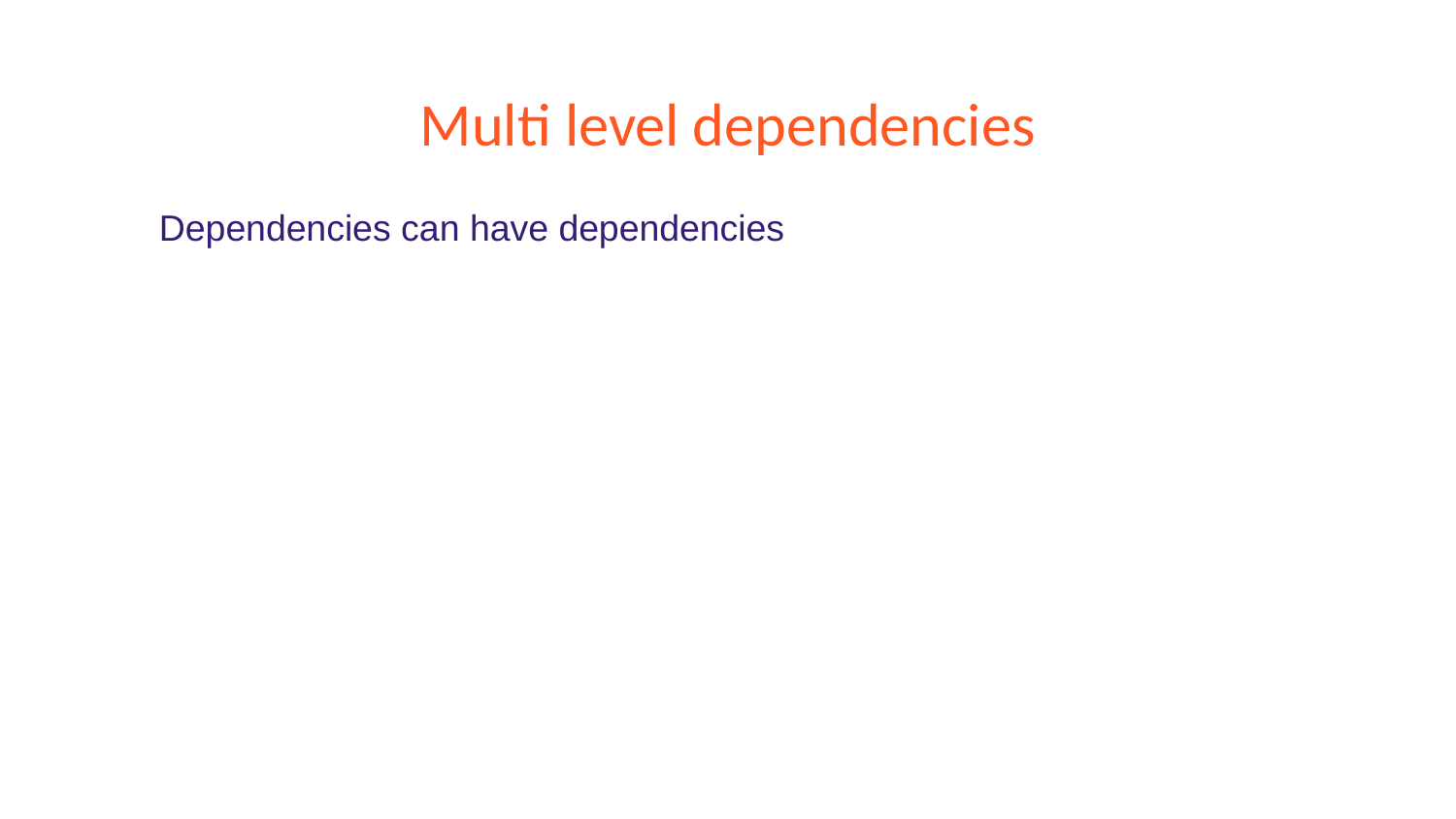

# Multi level dependencies
Dependencies can have dependencies